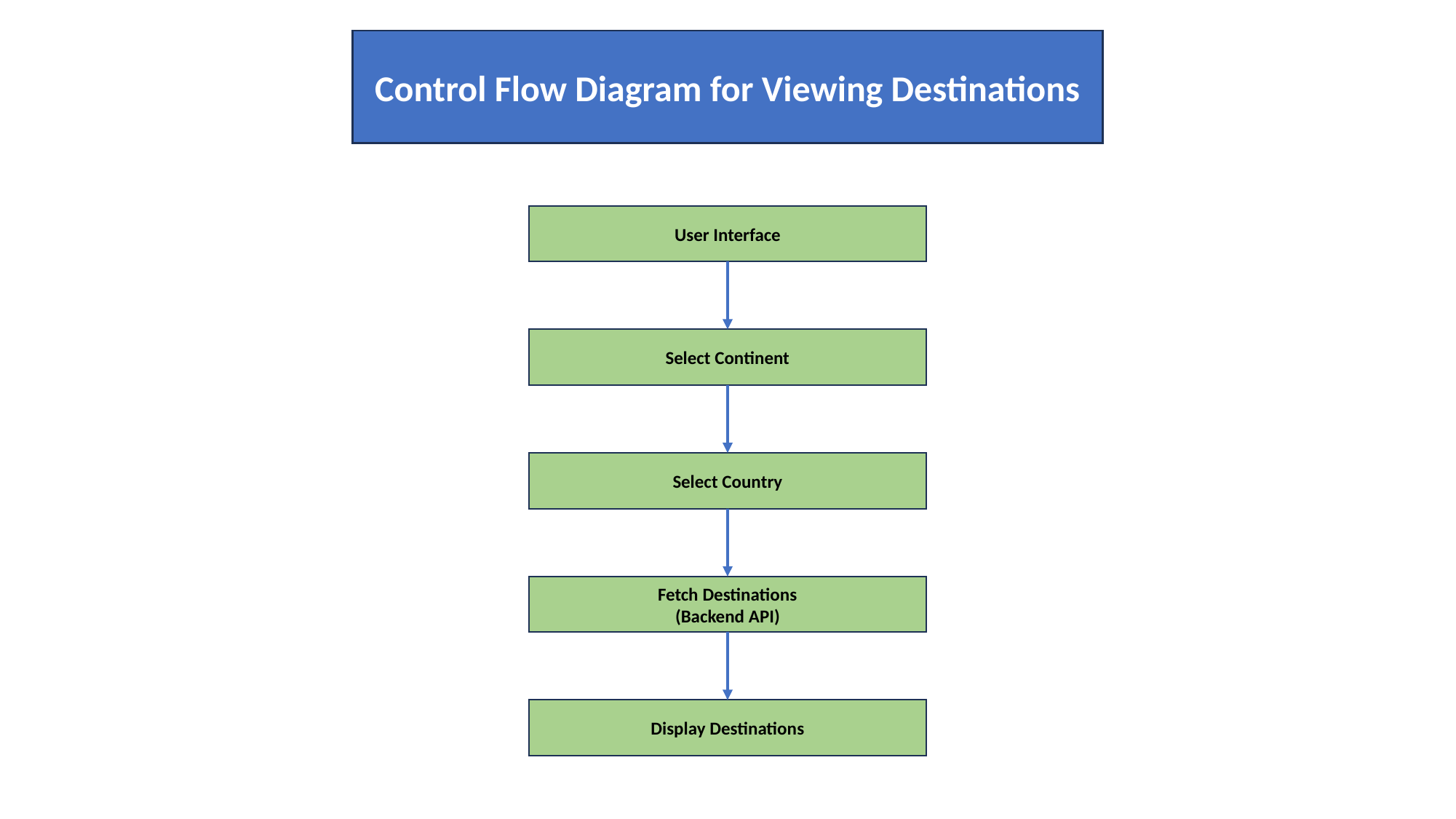

Control Flow Diagram for Viewing Destinations
User Interface
Select Continent
Select Country
Fetch Destinations
(Backend API)
Display Destinations